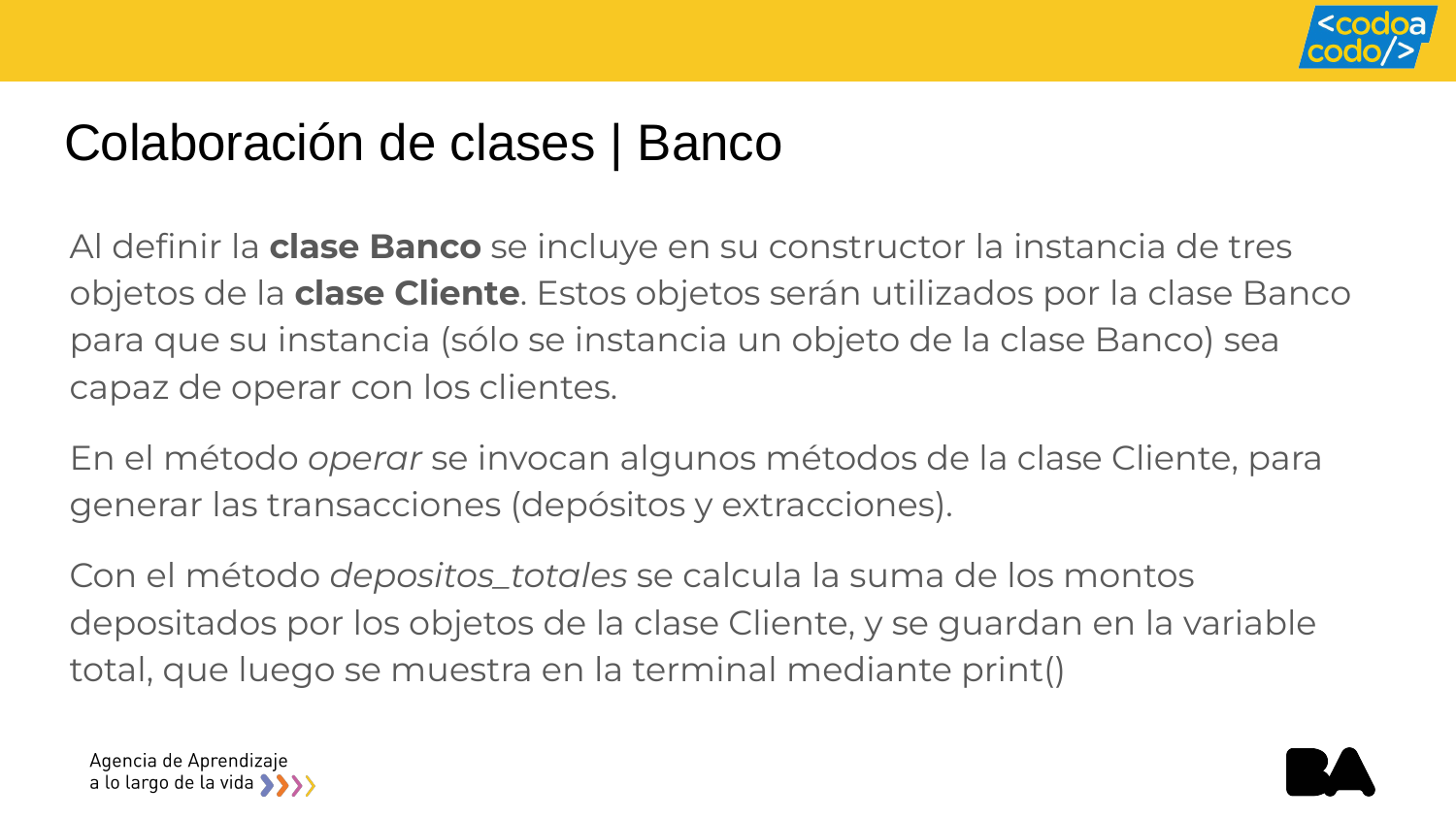

# Colaboración de clases | Banco
Al definir la clase Banco se incluye en su constructor la instancia de tres objetos de la clase Cliente. Estos objetos serán utilizados por la clase Banco para que su instancia (sólo se instancia un objeto de la clase Banco) sea capaz de operar con los clientes.
En el método operar se invocan algunos métodos de la clase Cliente, para generar las transacciones (depósitos y extracciones).
Con el método depositos_totales se calcula la suma de los montos depositados por los objetos de la clase Cliente, y se guardan en la variable total, que luego se muestra en la terminal mediante print()